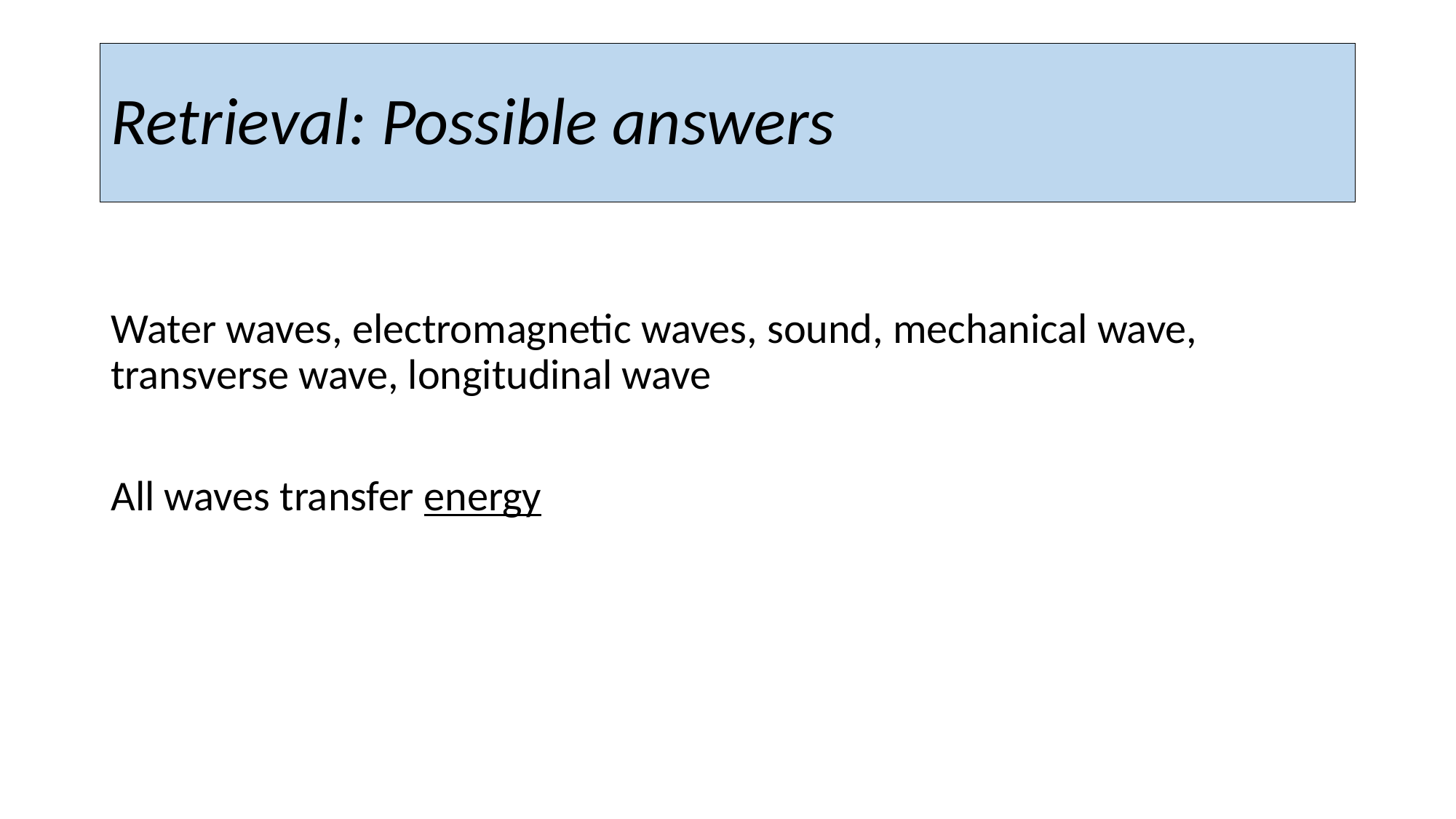

# Retrieval: Possible answers
Water waves, electromagnetic waves, sound, mechanical wave, transverse wave, longitudinal wave

All waves transfer energy